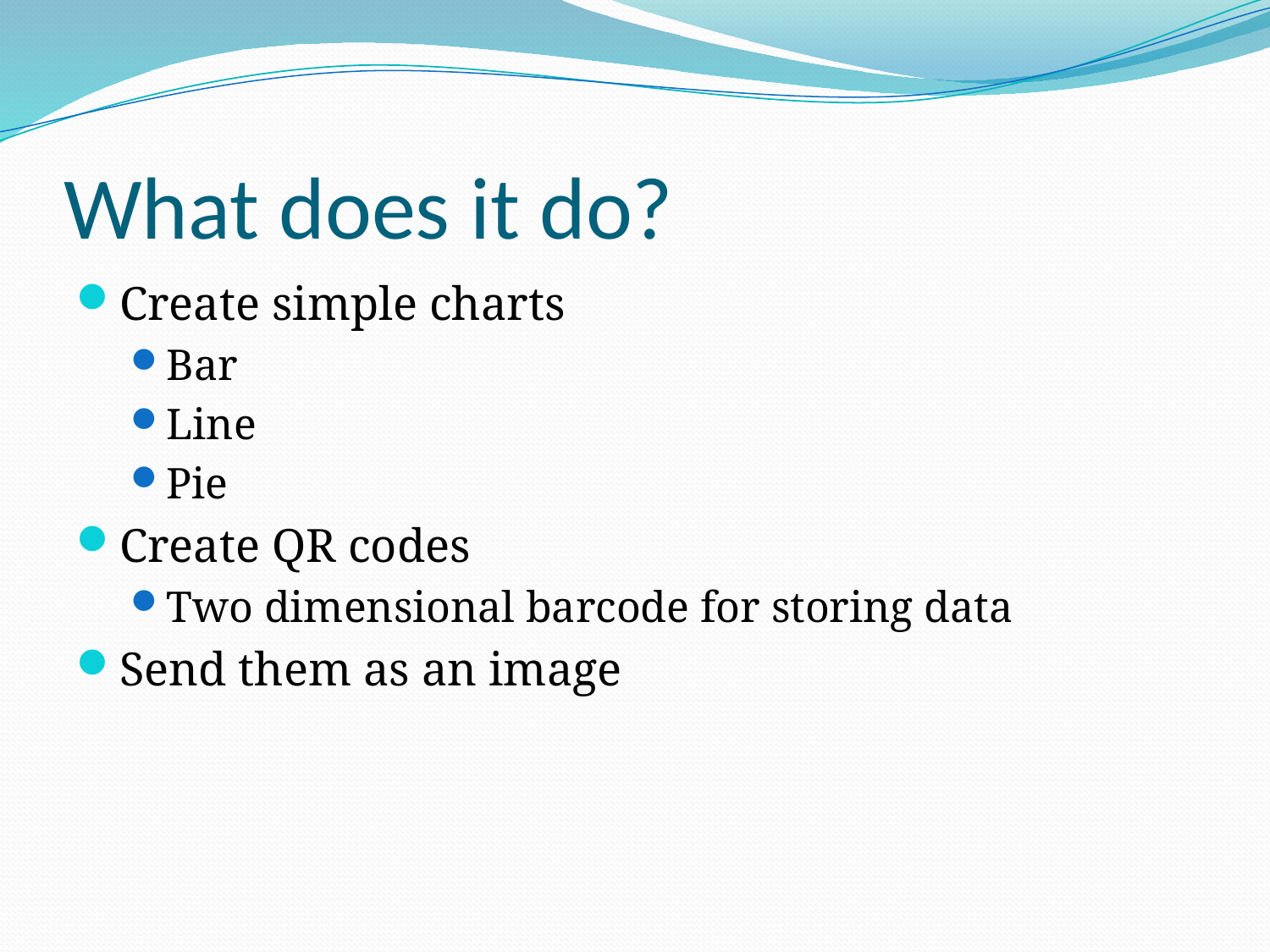

# What does it do?
Create simple charts
Bar
Line
Pie
Create QR codes
Two dimensional barcode for storing data
Send them as an image